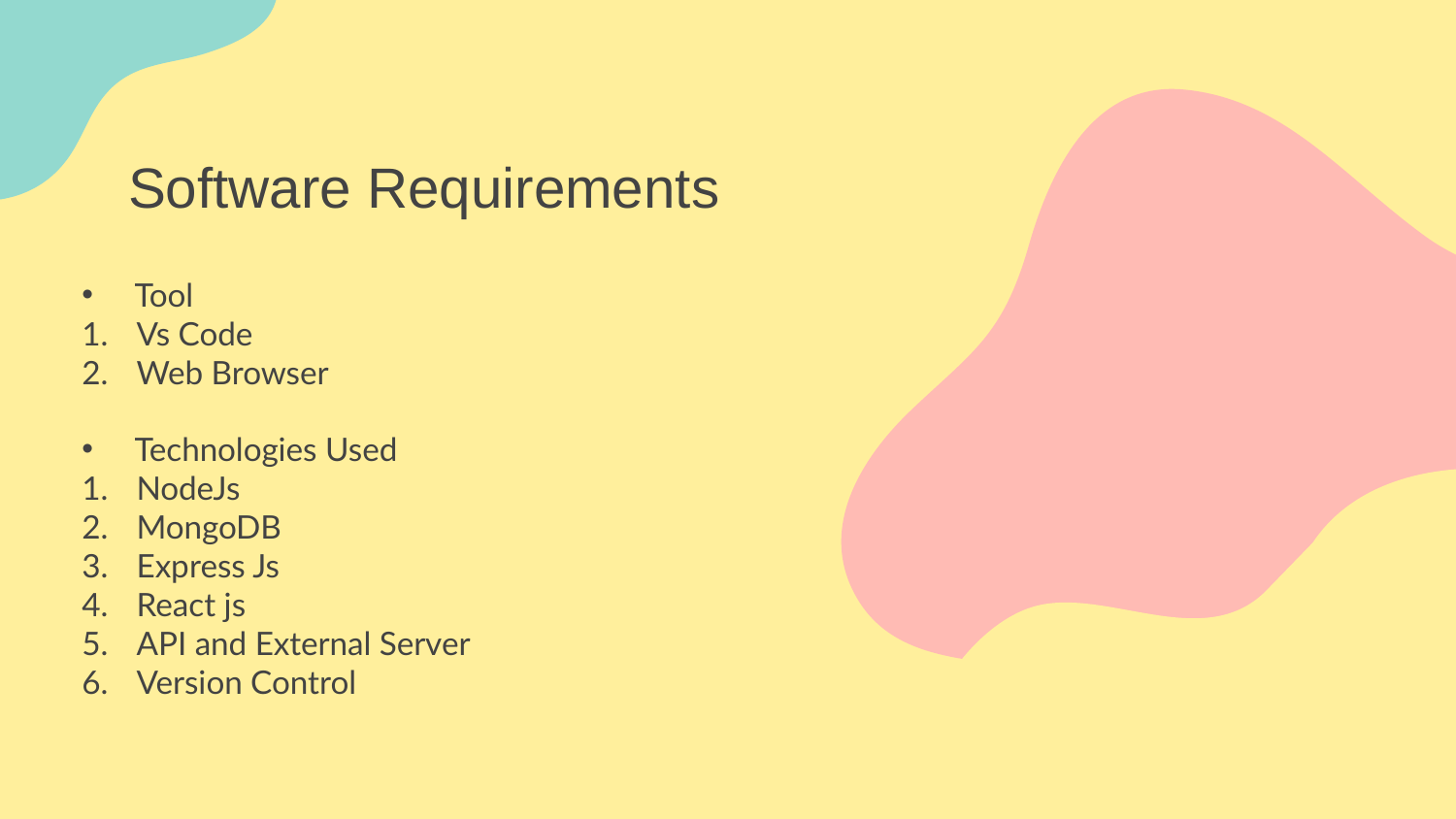

# Software Requirements
Tool
Vs Code
Web Browser

Technologies Used
NodeJs
MongoDB
Express Js
React js
API and External Server
Version Control